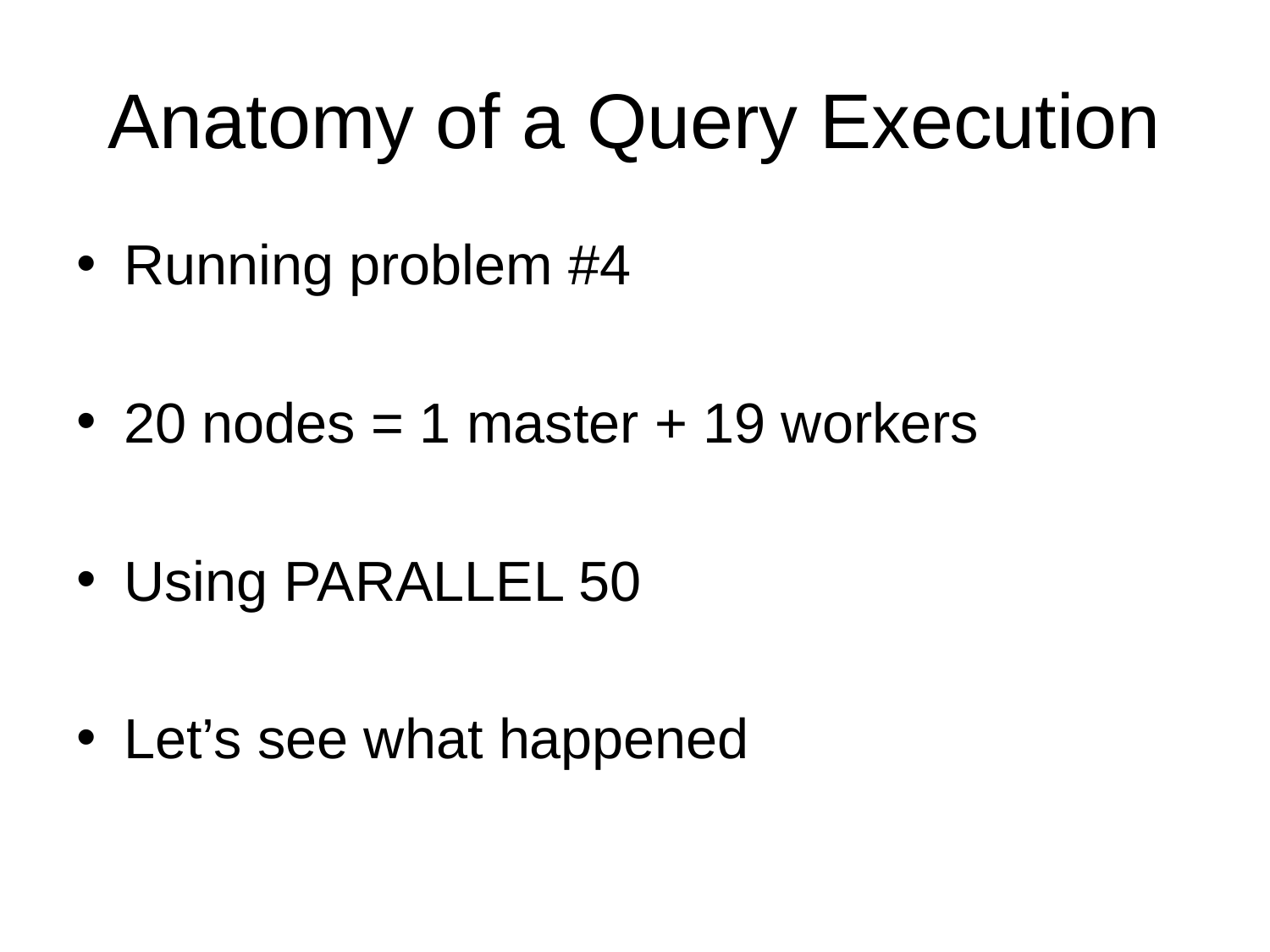

# Anatomy of a Query Execution
Running problem #4

20 nodes = 1 master + 19 workers

Using PARALLEL 50

Let’s see what happened